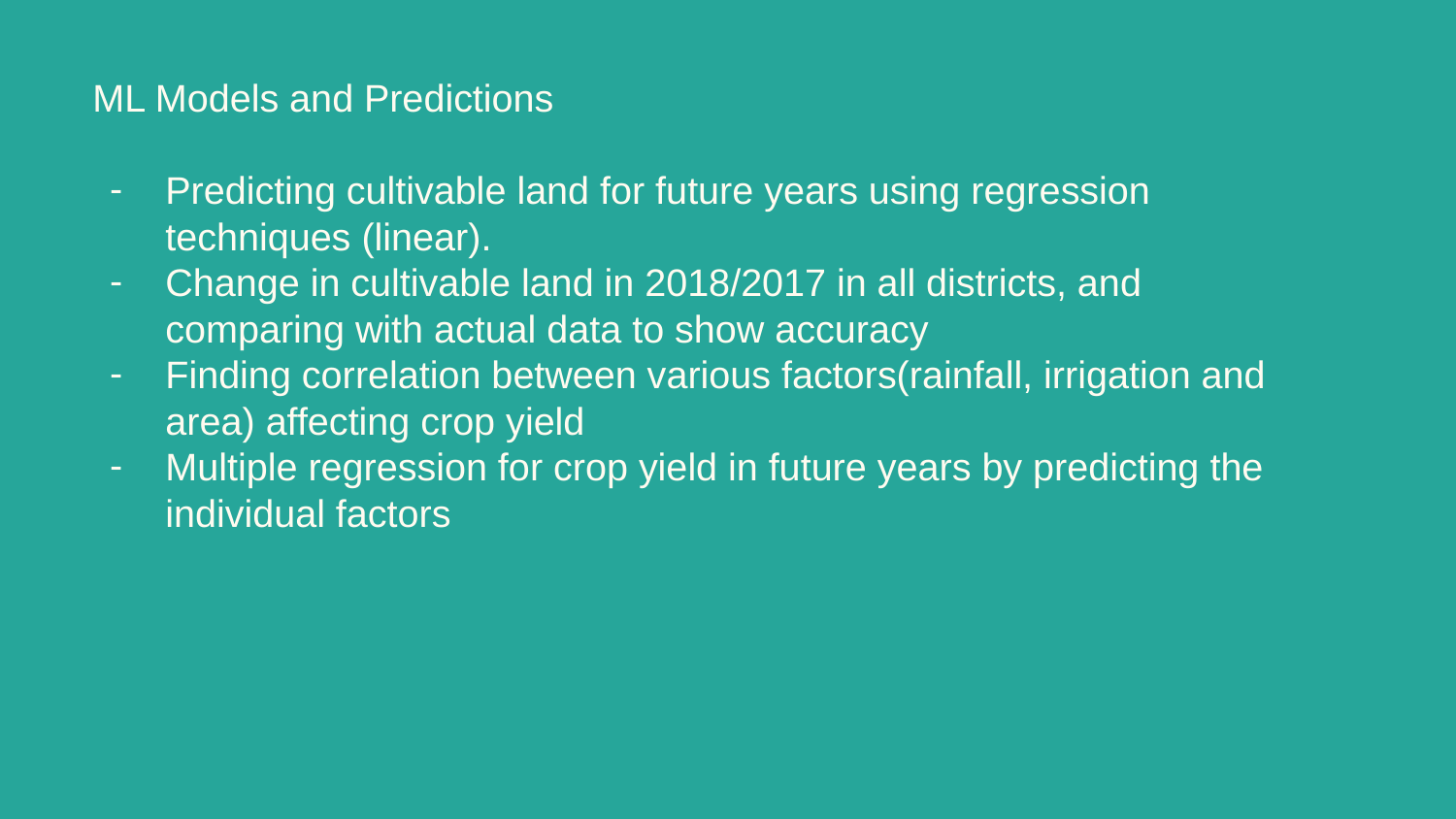

# ML Models and Predictions

Predicting cultivable land for future years using regression techniques (linear).
Change in cultivable land in 2018/2017 in all districts, and comparing with actual data to show accuracy
Finding correlation between various factors(rainfall, irrigation and area) affecting crop yield
Multiple regression for crop yield in future years by predicting the individual factors